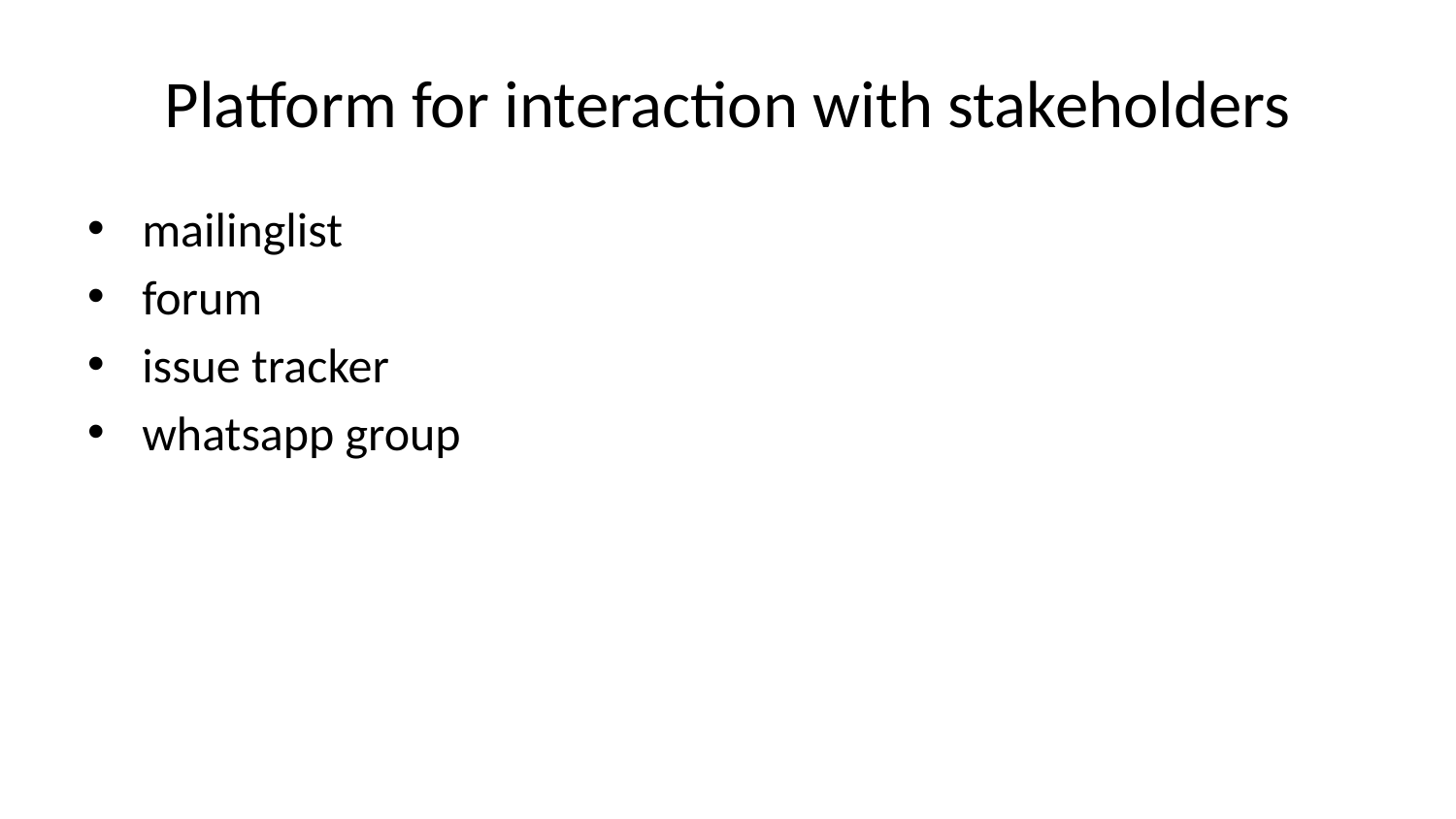

# Platform for interaction with stakeholders
mailinglist
forum
issue tracker
whatsapp group